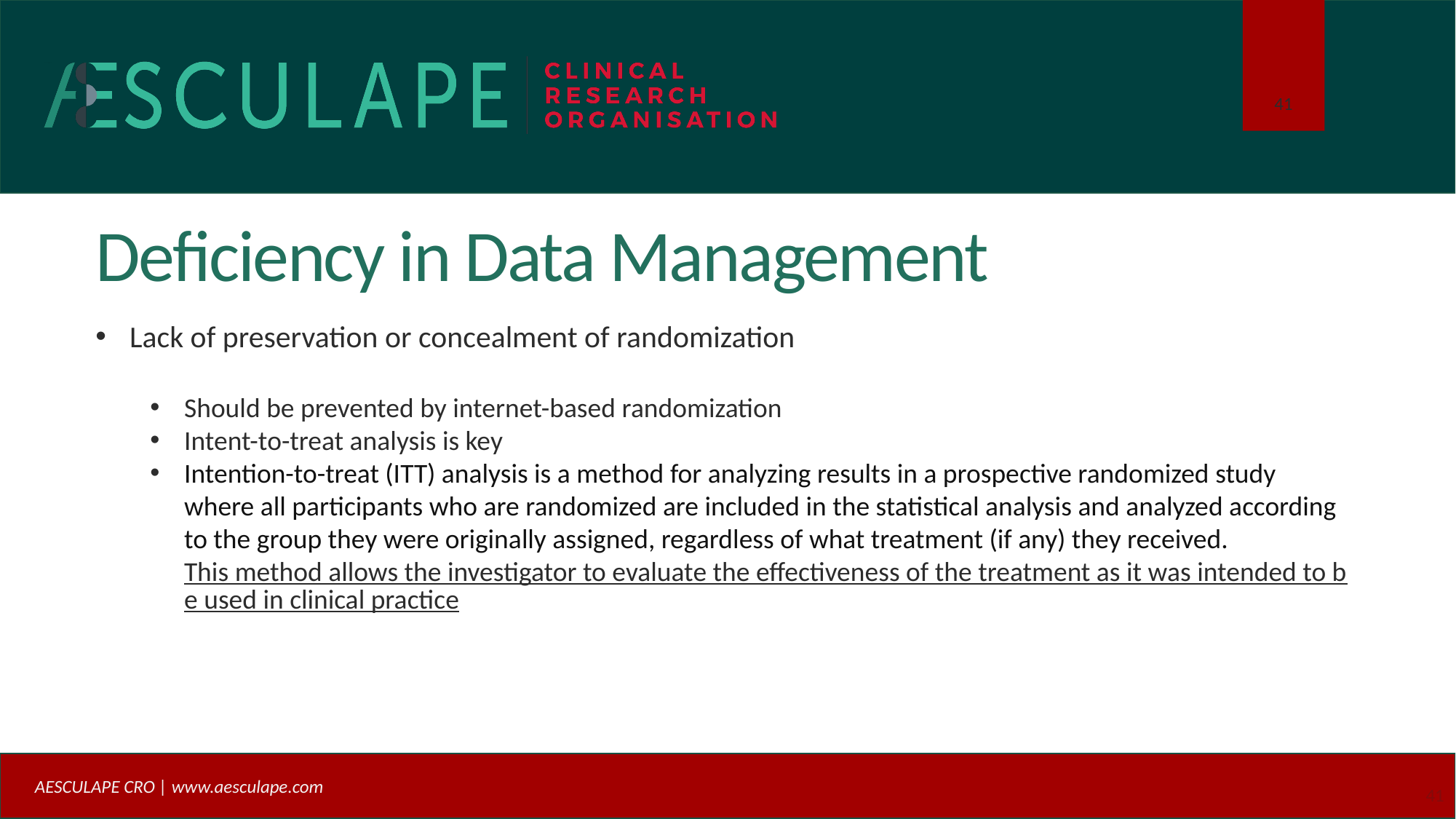

# Deficiency in Data Management
Lack of preservation or concealment of randomization

Should be prevented by internet-based randomization
Intent-to-treat analysis is key
Intention-to-treat (ITT) analysis is a method for analyzing results in a prospective randomized study where all participants who are randomized are included in the statistical analysis and analyzed according to the group they were originally assigned, regardless of what treatment (if any) they received. This method allows the investigator to evaluate the effectiveness of the treatment as it was intended to be used in clinical practice
41